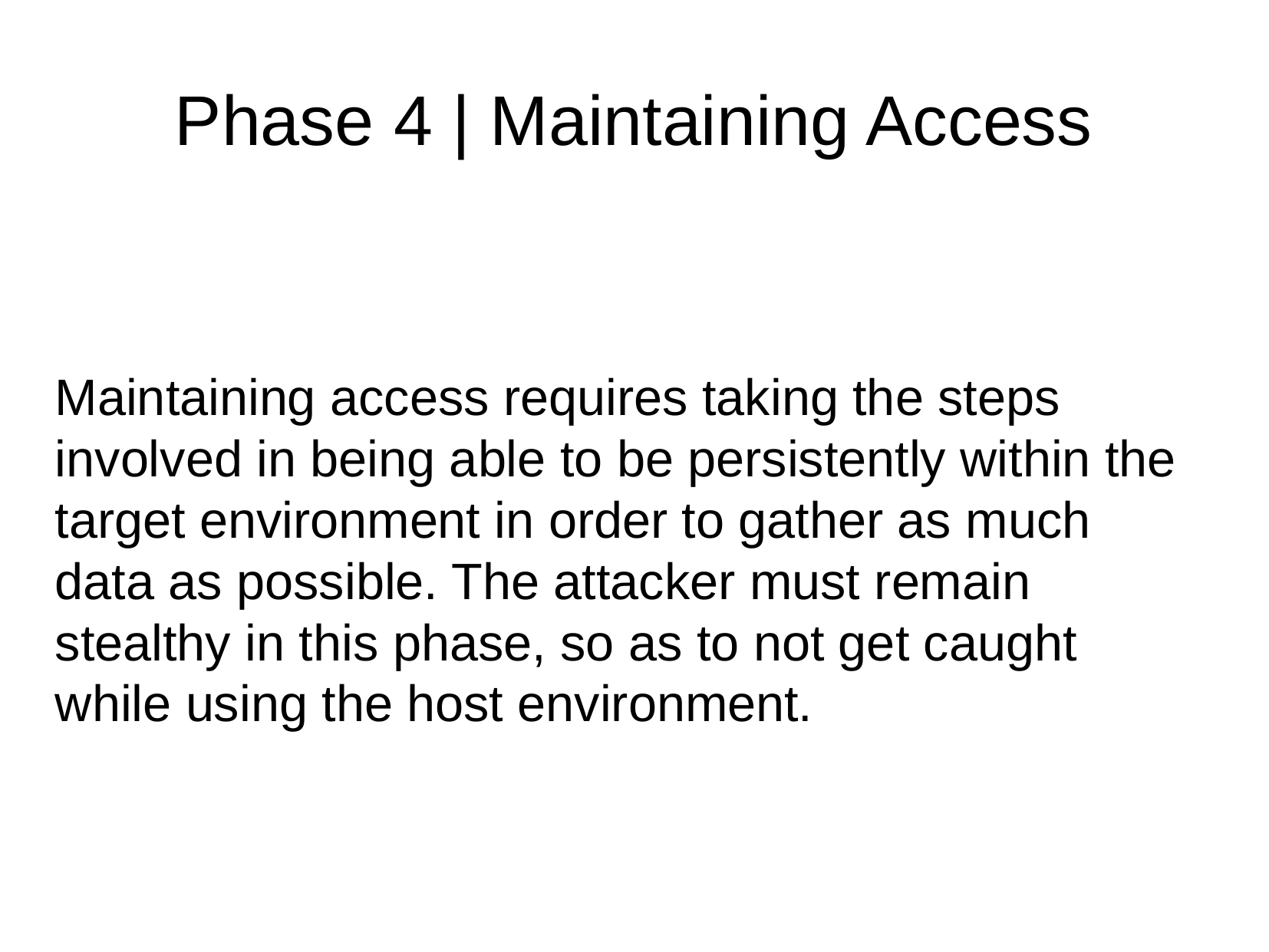

Phase 4 | Maintaining Access

Maintaining access requires taking the steps involved in being able to be persistently within the target environment in order to gather as much data as possible. The attacker must remain stealthy in this phase, so as to not get caught while using the host environment.